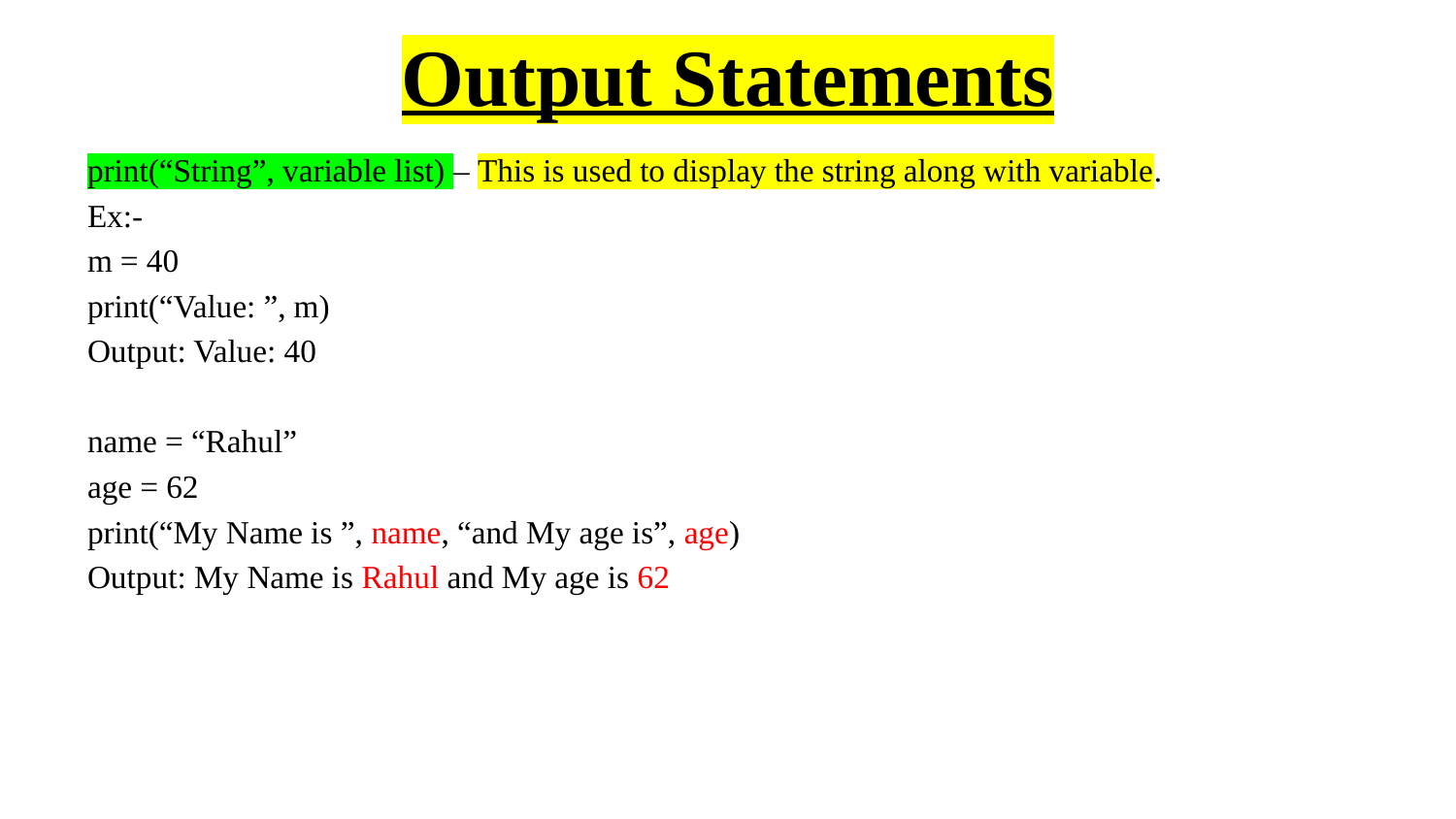

# Output Statements
print(“String”, variable list) – This is used to display the string along with variable.
Ex:-
m = 40
print(“Value: ”, m)
Output: Value: 40

name = “Rahul”
age = 62
print(“My Name is ”, name, “and My age is”, age)
Output: My Name is Rahul and My age is 62